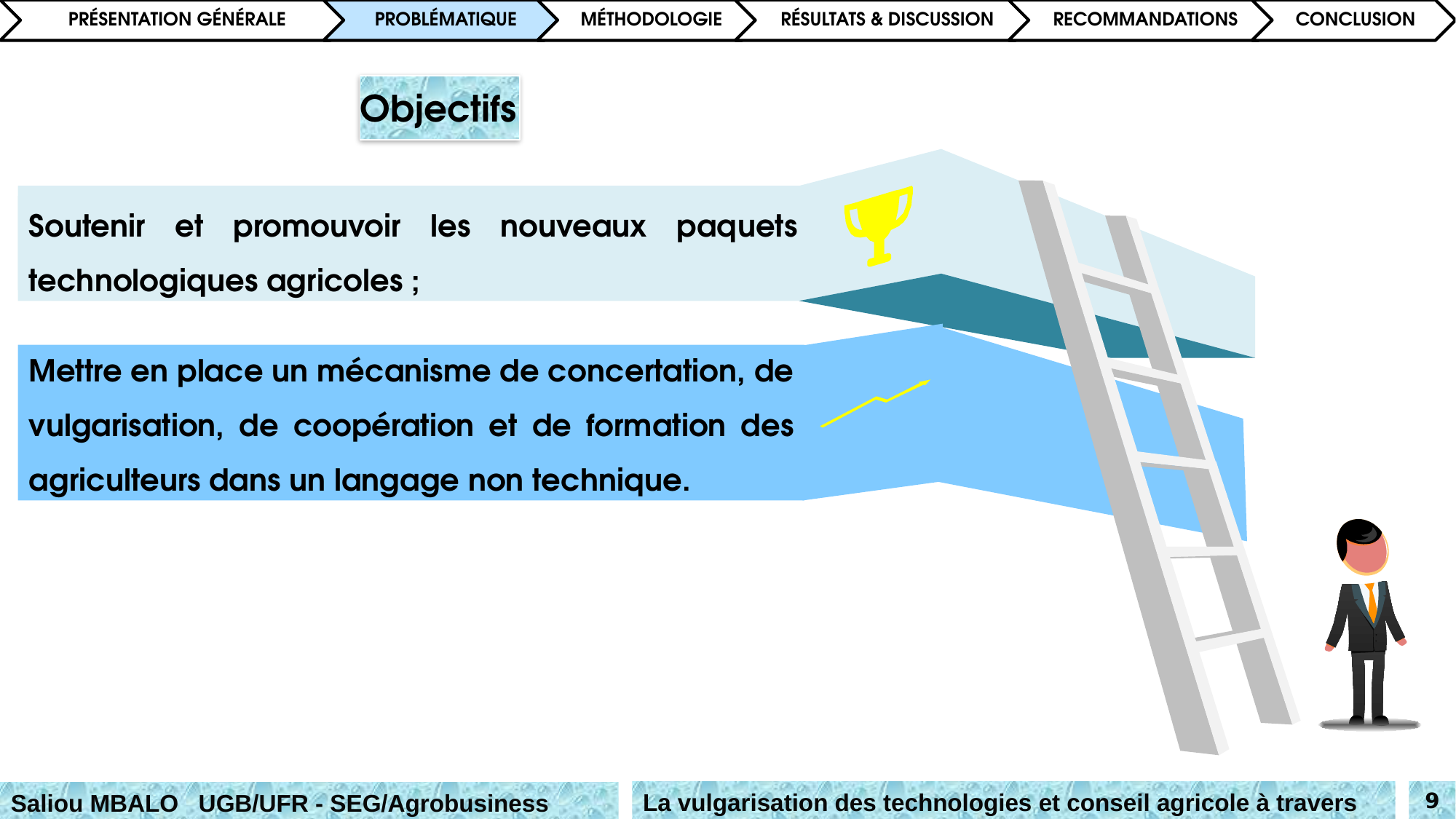

PRÉSENTATION GÉNÉRALE
PROBLÉMATIQUE
MÉTHODOLOGIE
RÉSULTATS & DISCUSSION
RECOMMANDATIONS
CONCLUSION
# Objectifs

Soutenir et promouvoir les nouveaux paquets technologiques agricoles ;

Mettre en place un mécanisme de concertation, de vulgarisation, de coopération et de formation des agriculteurs dans un langage non technique.

La vulgarisation des technologies et conseil agricole à travers les TIC
9
Saliou MBALO   UGB/UFR - SEG/Agrobusiness